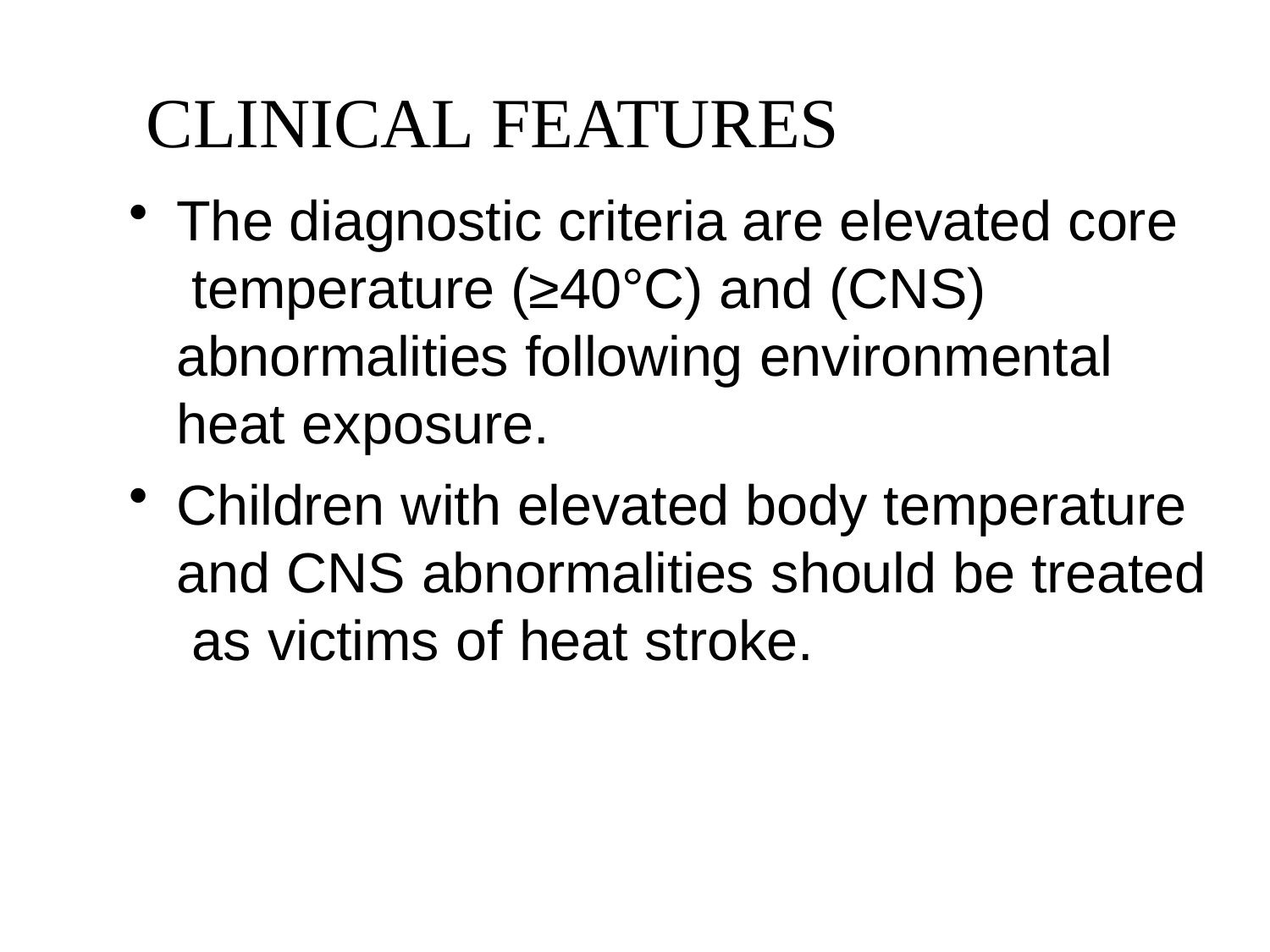

# CLINICAL FEATURES
The diagnostic criteria are elevated core  temperature (≥40°C) and (CNS)  abnormalities following environmental  heat exposure.
Children with elevated body temperature  and CNS abnormalities should be treated  as victims of heat stroke.